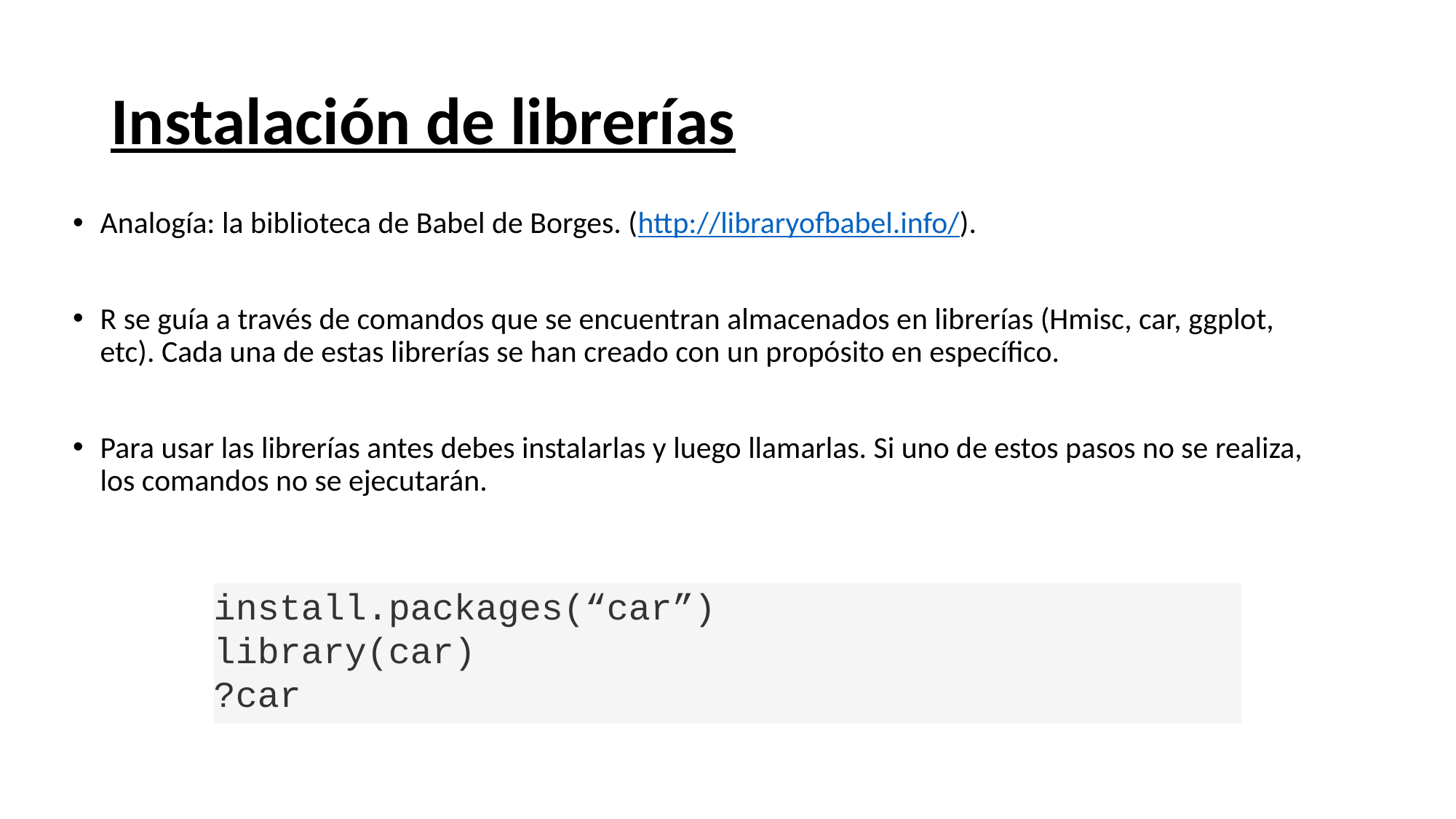

# Instalación de librerías
Analogía: la biblioteca de Babel de Borges. (http://libraryofbabel.info/).

R se guía a través de comandos que se encuentran almacenados en librerías (Hmisc, car, ggplot, etc). Cada una de estas librerías se han creado con un propósito en específico.

Para usar las librerías antes debes instalarlas y luego llamarlas. Si uno de estos pasos no se realiza, los comandos no se ejecutarán.

install.packages(“car”)
library(car)
?car